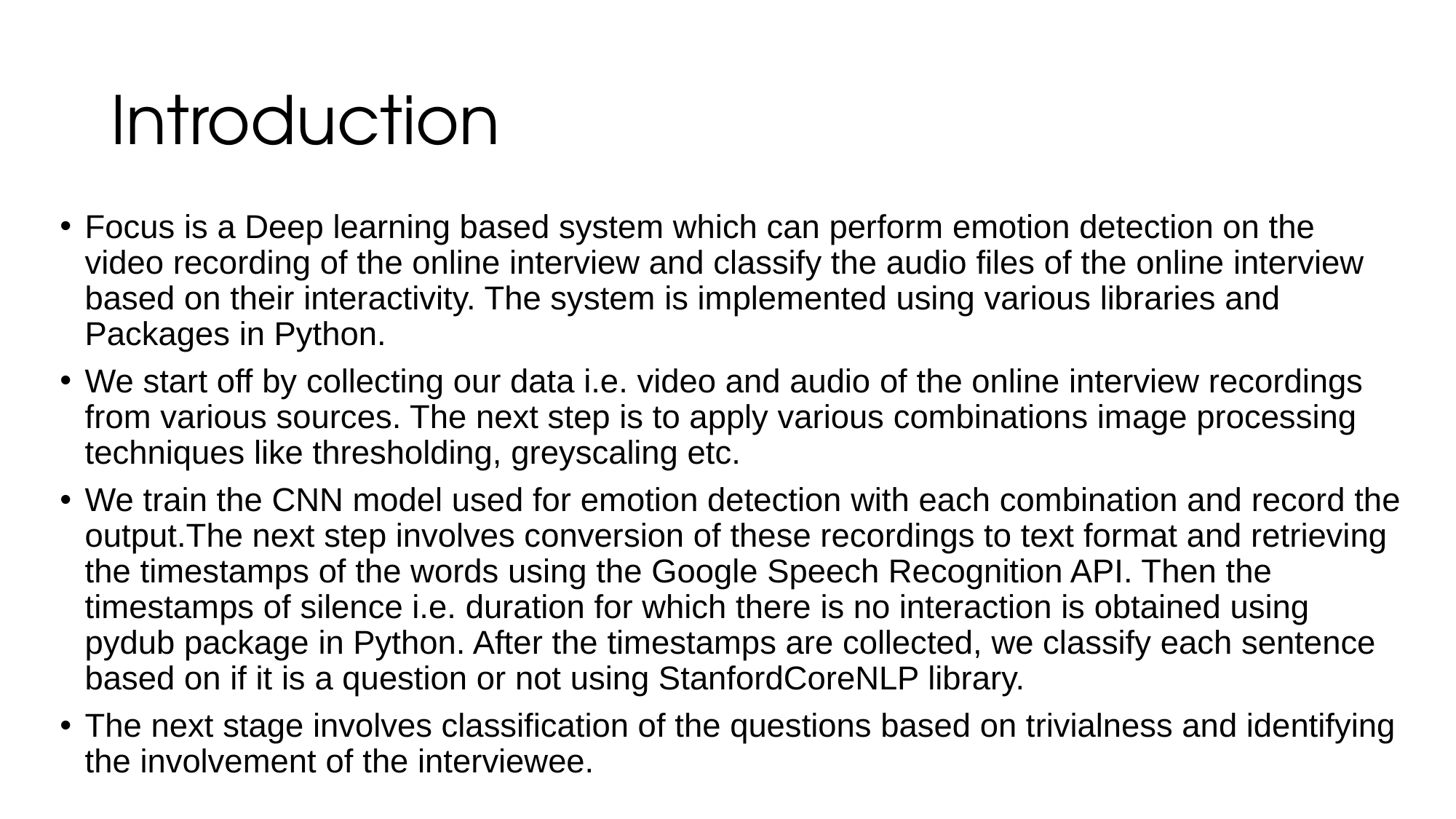

# Introduction
Focus is a Deep learning based system which can perform emotion detection on the video recording of the online interview and classify the audio files of the online interview based on their interactivity. The system is implemented using various libraries and Packages in Python.
We start off by collecting our data i.e. video and audio of the online interview recordings from various sources. The next step is to apply various combinations image processing techniques like thresholding, greyscaling etc.
We train the CNN model used for emotion detection with each combination and record the output.The next step involves conversion of these recordings to text format and retrieving the timestamps of the words using the Google Speech Recognition API. Then the timestamps of silence i.e. duration for which there is no interaction is obtained using pydub package in Python. After the timestamps are collected, we classify each sentence based on if it is a question or not using StanfordCoreNLP library.
The next stage involves classification of the questions based on trivialness and identifying the involvement of the interviewee.